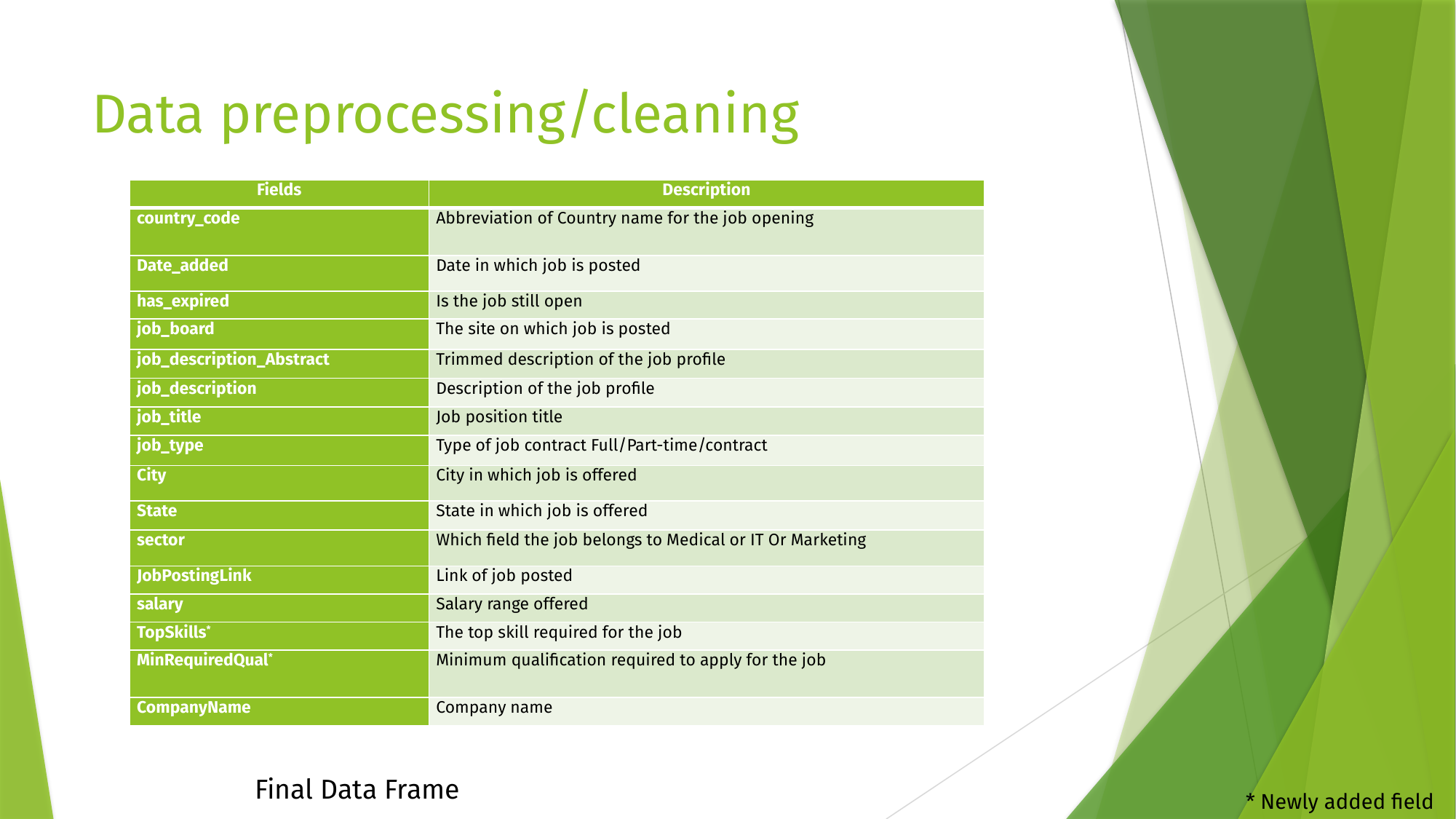

# Data preprocessing/cleaning
| Fields | Description |
| --- | --- |
| country\_code | Abbreviation of Country name for the job opening |
| Date\_added | Date in which job is posted |
| has\_expired | Is the job still open |
| job\_board | The site on which job is posted |
| job\_description\_Abstract | Trimmed description of the job profile |
| job\_description | Description of the job profile |
| job\_title | Job position title |
| job\_type | Type of job contract Full/Part-time/contract |
| City | City in which job is offered |
| State | State in which job is offered |
| sector | Which field the job belongs to Medical or IT Or Marketing |
| JobPostingLink | Link of job posted |
| salary | Salary range offered |
| TopSkills\* | The top skill required for the job |
| MinRequiredQual\* | Minimum qualification required to apply for the job |
| CompanyName | Company name |
Final Data Frame
* Newly added field